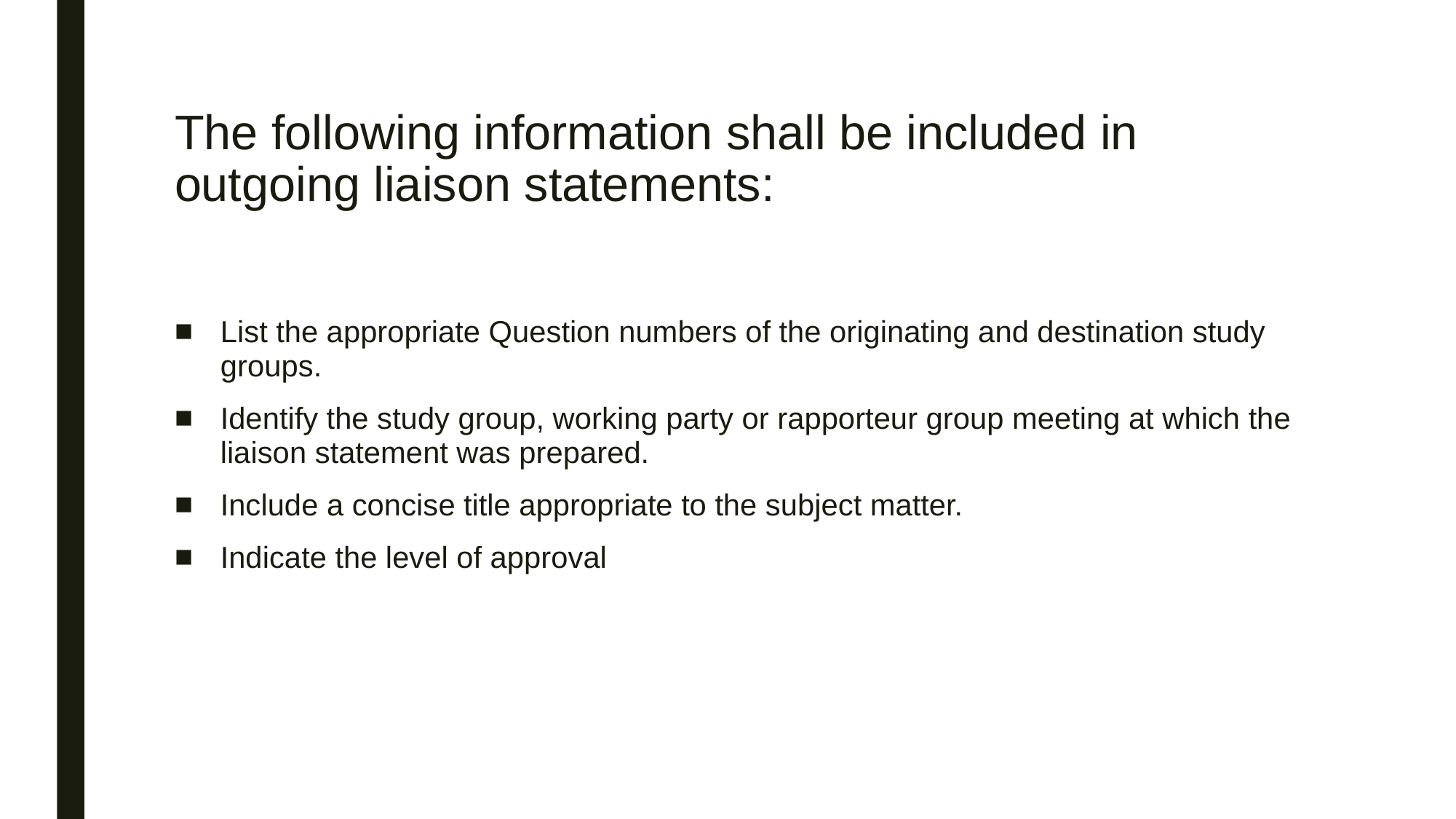

# The following information shall be included in outgoing liaison statements:
List the appropriate Question numbers of the originating and destination study groups.
Identify the study group, working party or rapporteur group meeting at which the liaison statement was prepared.
Include a concise title appropriate to the subject matter.
Indicate the level of approval